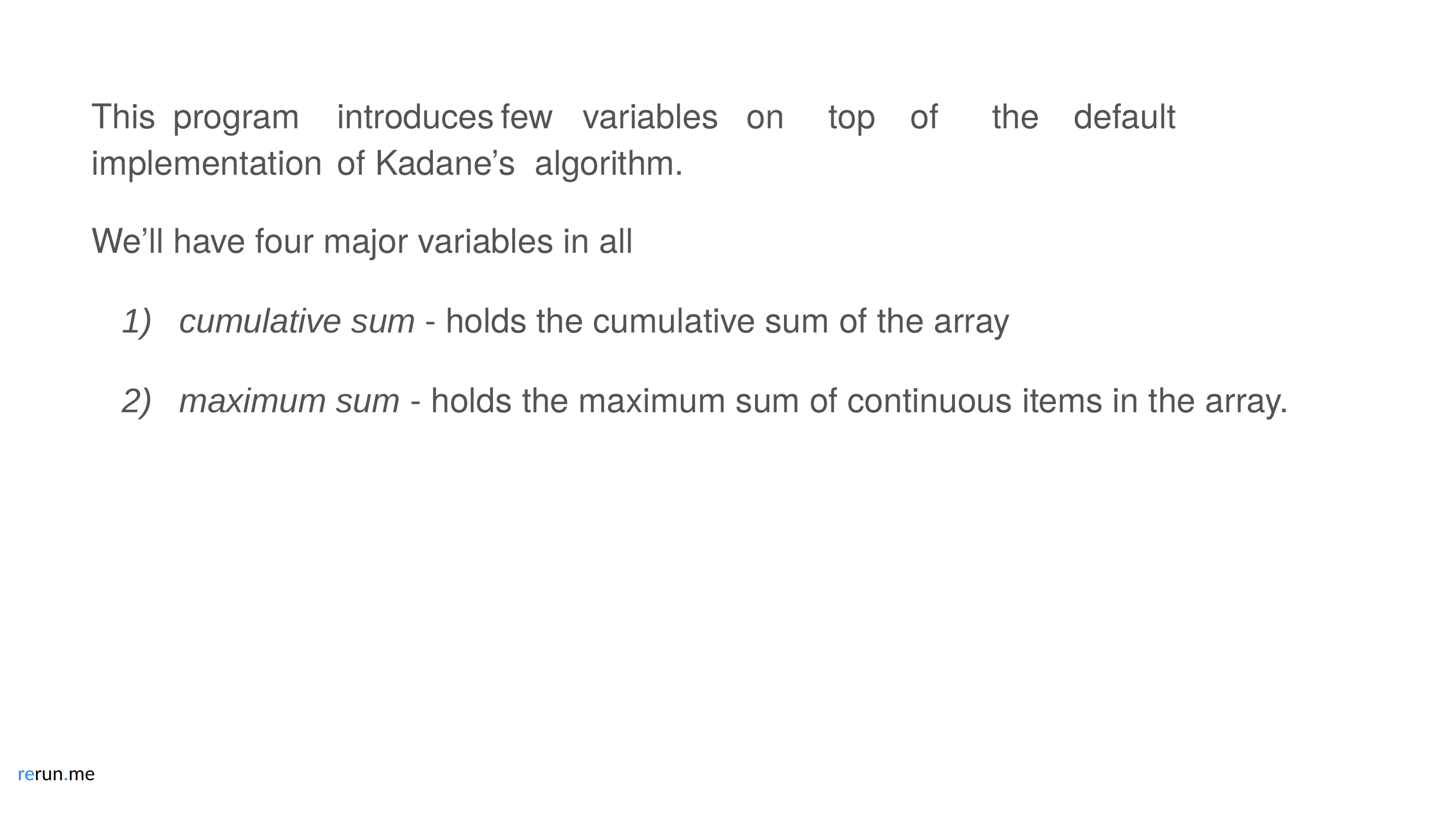

This	program	introduces	few	variables	on	top	of	the	default	implementation	of Kadane’s  algorithm.

We’ll have four major variables in all

cumulative sum	- holds the cumulative sum of the array

maximum sum - holds the maximum sum of continuous items in the array.
rerun.me